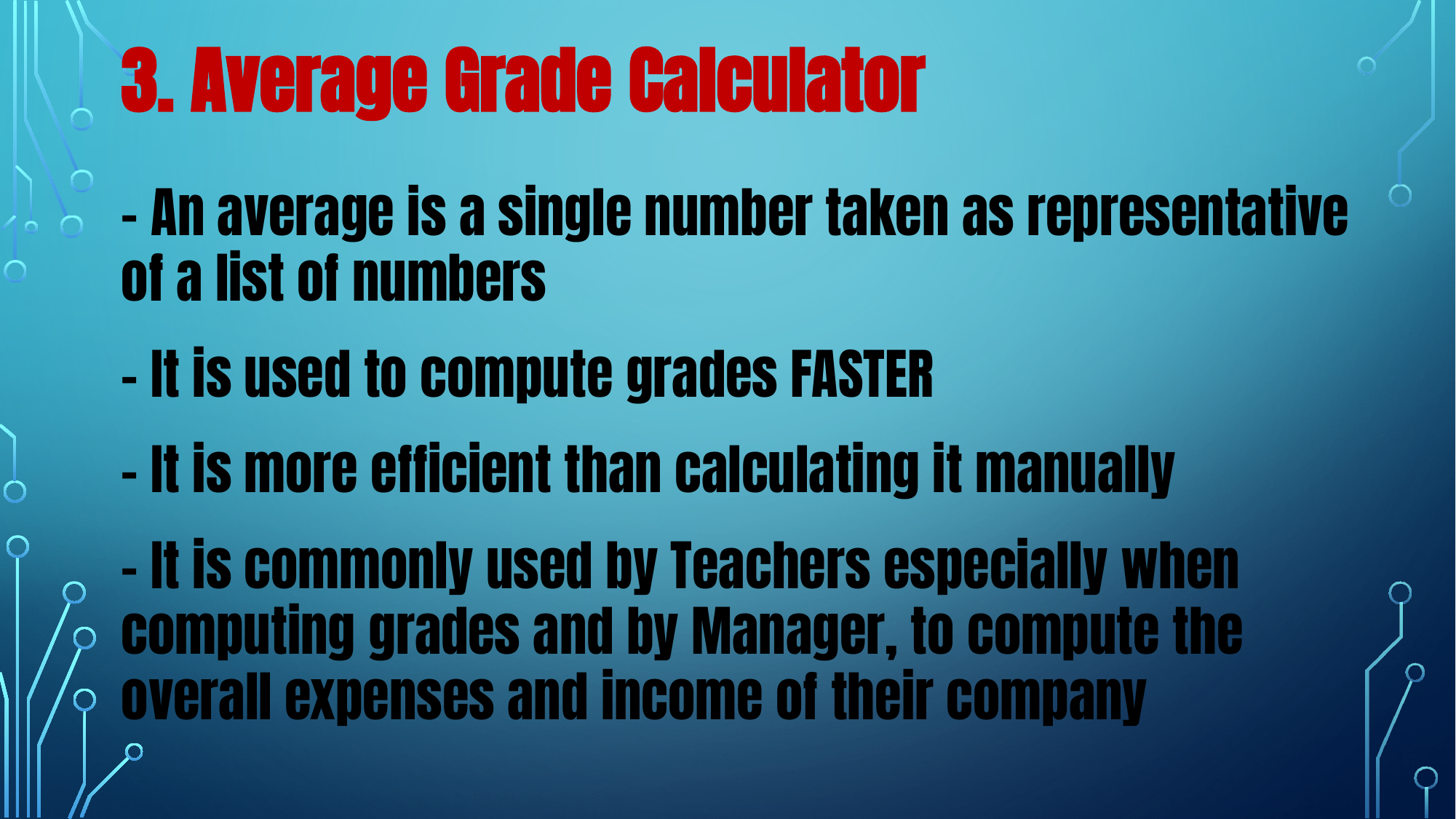

3. Average Grade Calculator
- An average is a single number taken as representative of a list of numbers
- It is used to compute grades FASTER
- It is more efficient than calculating it manually
- It is commonly used by Teachers especially when computing grades and by Manager, to compute the overall expenses and income of their company